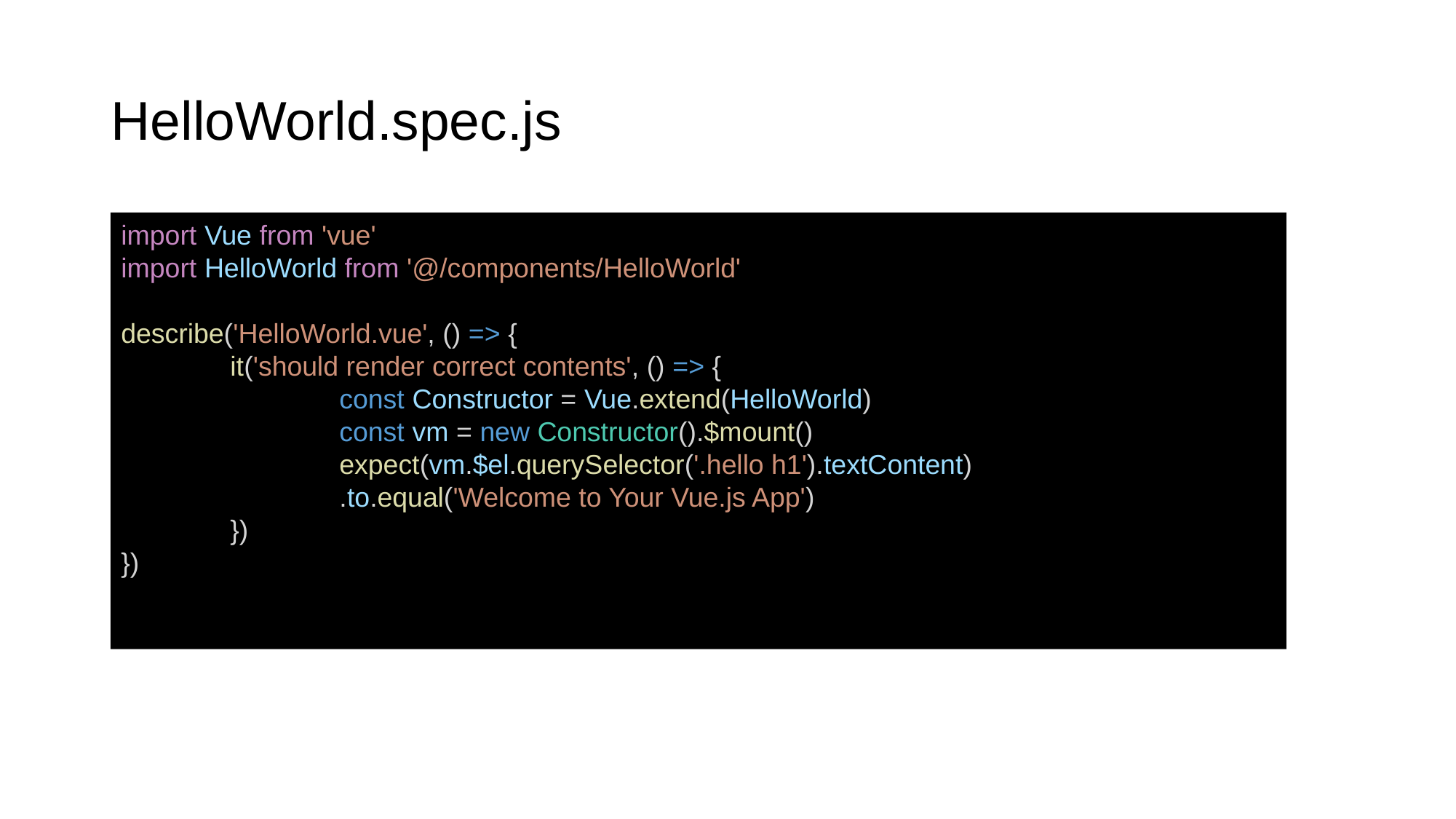

# HelloWorld.spec.js
import Vue from 'vue'
import HelloWorld from '@/components/HelloWorld'
describe('HelloWorld.vue', () => {
	it('should render correct contents', () => {
		const Constructor = Vue.extend(HelloWorld)
		const vm = new Constructor().$mount()
		expect(vm.$el.querySelector('.hello h1').textContent)
		.to.equal('Welcome to Your Vue.js App')
	})
})